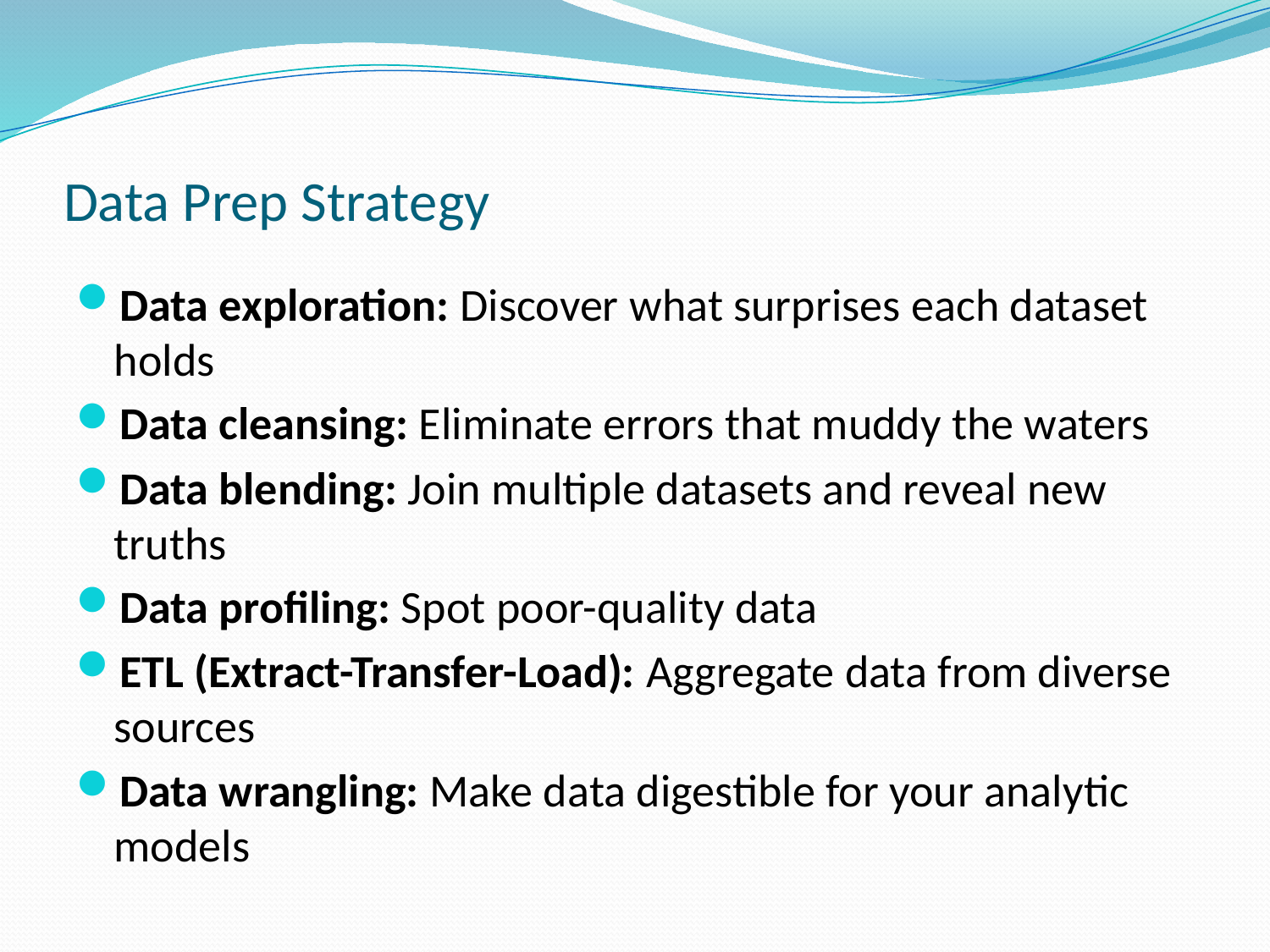

# Data Prep Strategy
Data exploration: Discover what surprises each dataset holds
Data cleansing: Eliminate errors that muddy the waters
Data blending: Join multiple datasets and reveal new truths
Data profiling: Spot poor-quality data
ETL (Extract-Transfer-Load): Aggregate data from diverse sources
Data wrangling: Make data digestible for your analytic models